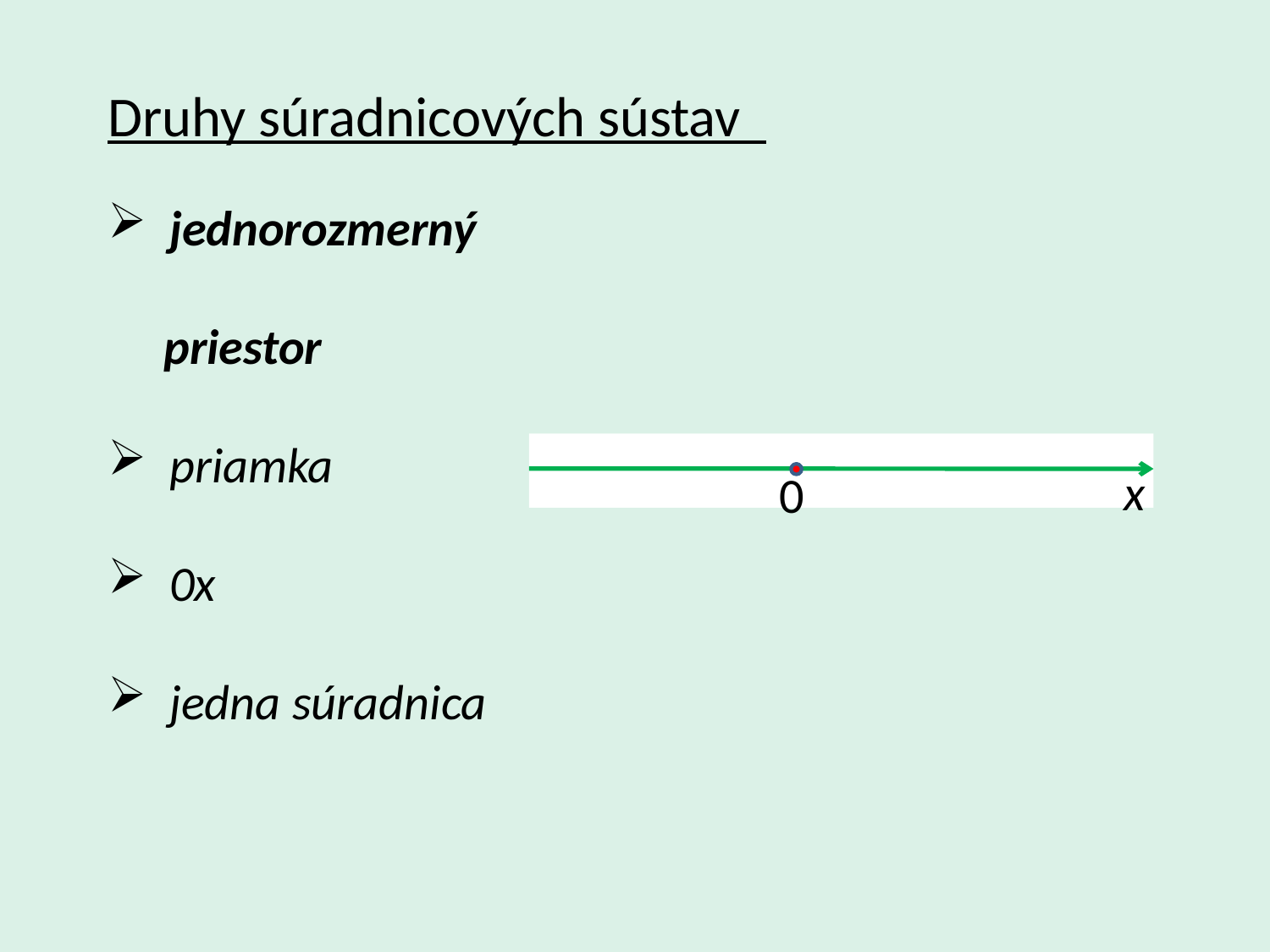

Druhy súradnicových sústav
  jednorozmerný
     priestor

  priamka

  0x

  jedna súradnica

x
0